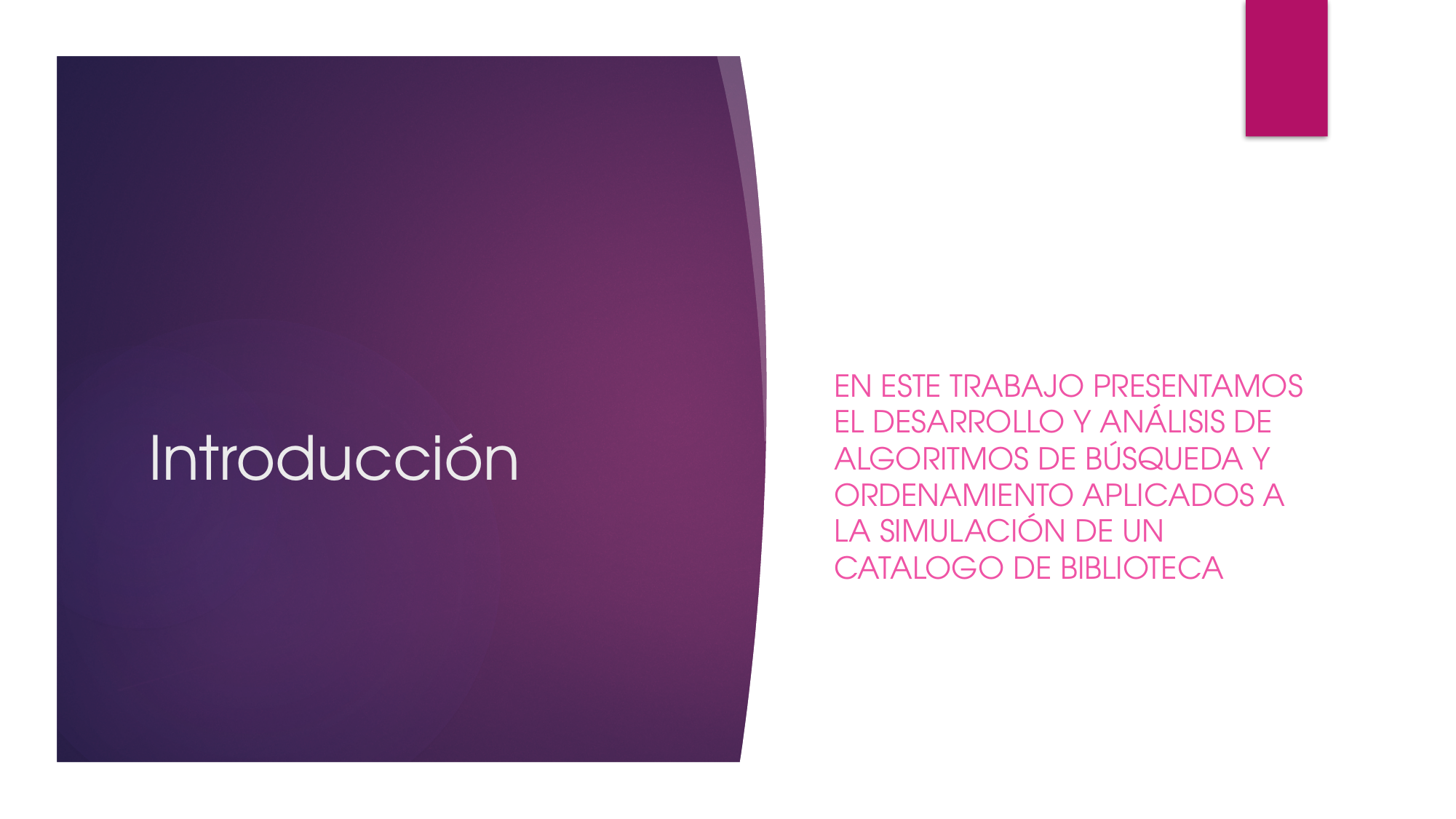

En este trabajo presentamos el desarrollo y análisis de algoritmos de búsqueda y ordenamiento aplicados a la simulación de un catalogo de biblioteca
# Introducción